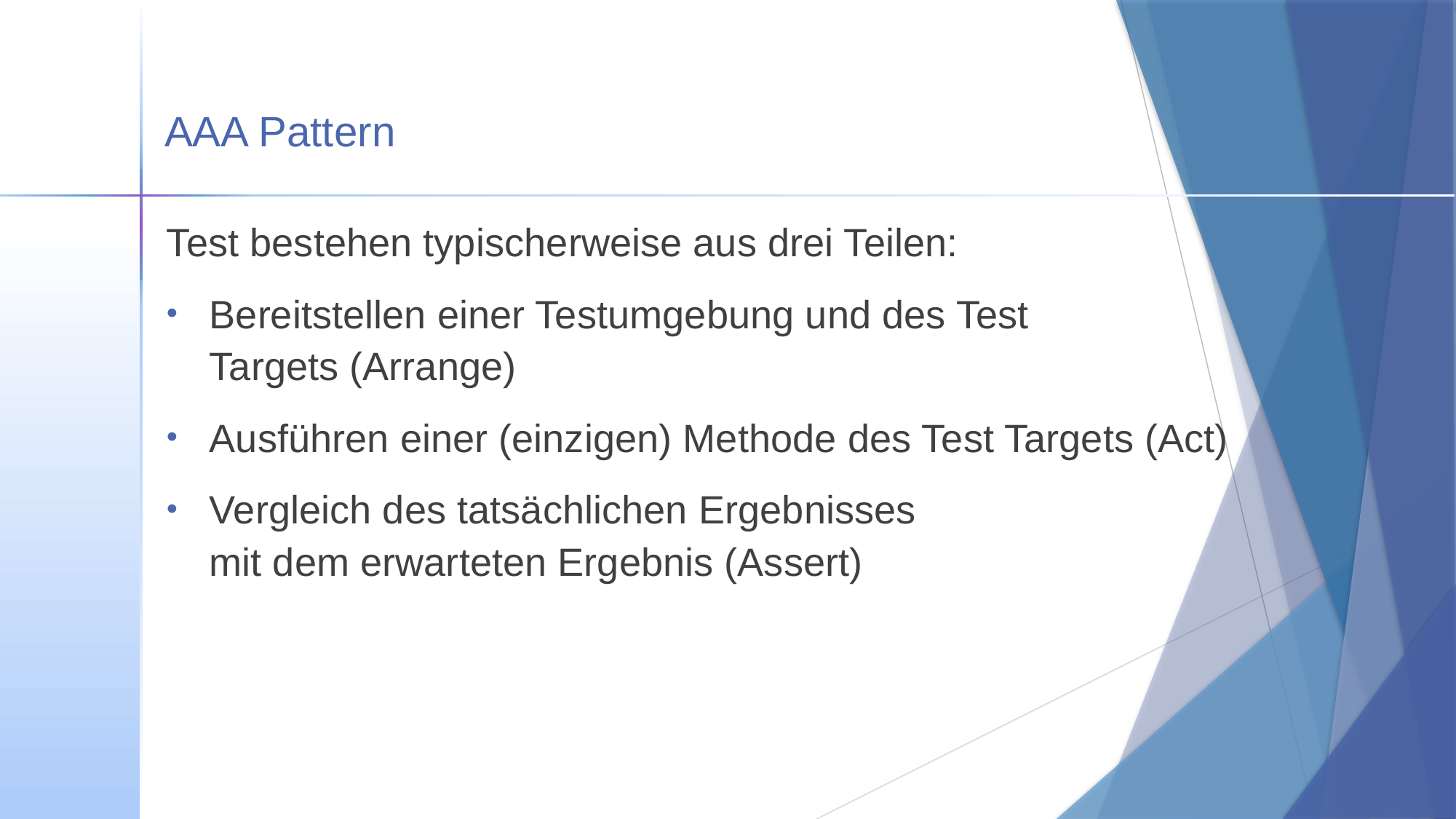

# AAA Pattern
Test bestehen typischerweise aus drei Teilen:
Bereitstellen einer Testumgebung und des Test
Targets (Arrange)
Ausführen einer (einzigen) Methode des Test Targets (Act)
Vergleich des tatsächlichen Ergebnisses
mit dem erwarteten Ergebnis (Assert)